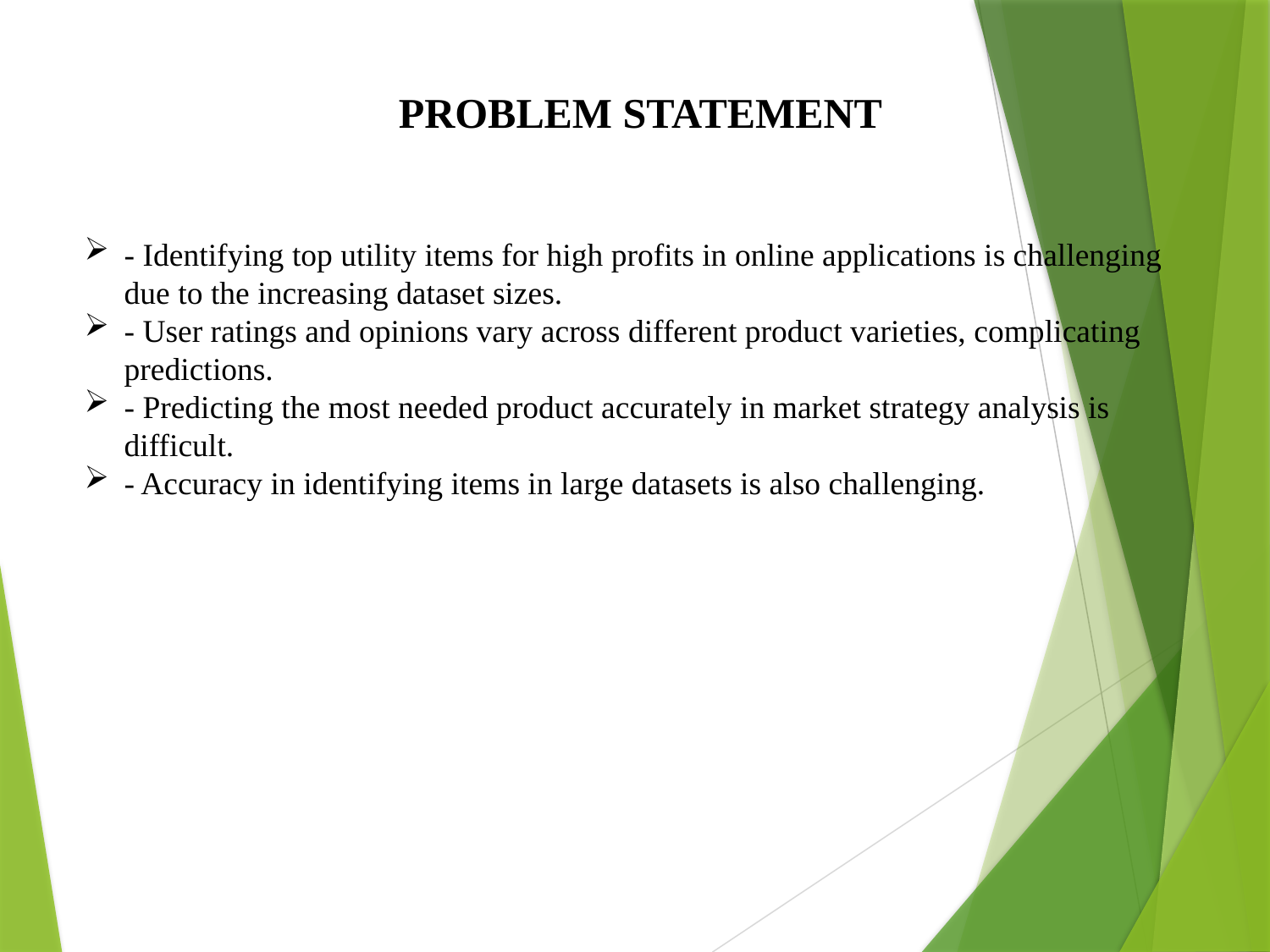

PROBLEM STATEMENT

- Identifying top utility items for high profits in online applications is challenging due to the increasing dataset sizes.
- User ratings and opinions vary across different product varieties, complicating predictions.
- Predicting the most needed product accurately in market strategy analysis is difficult.
- Accuracy in identifying items in large datasets is also challenging.